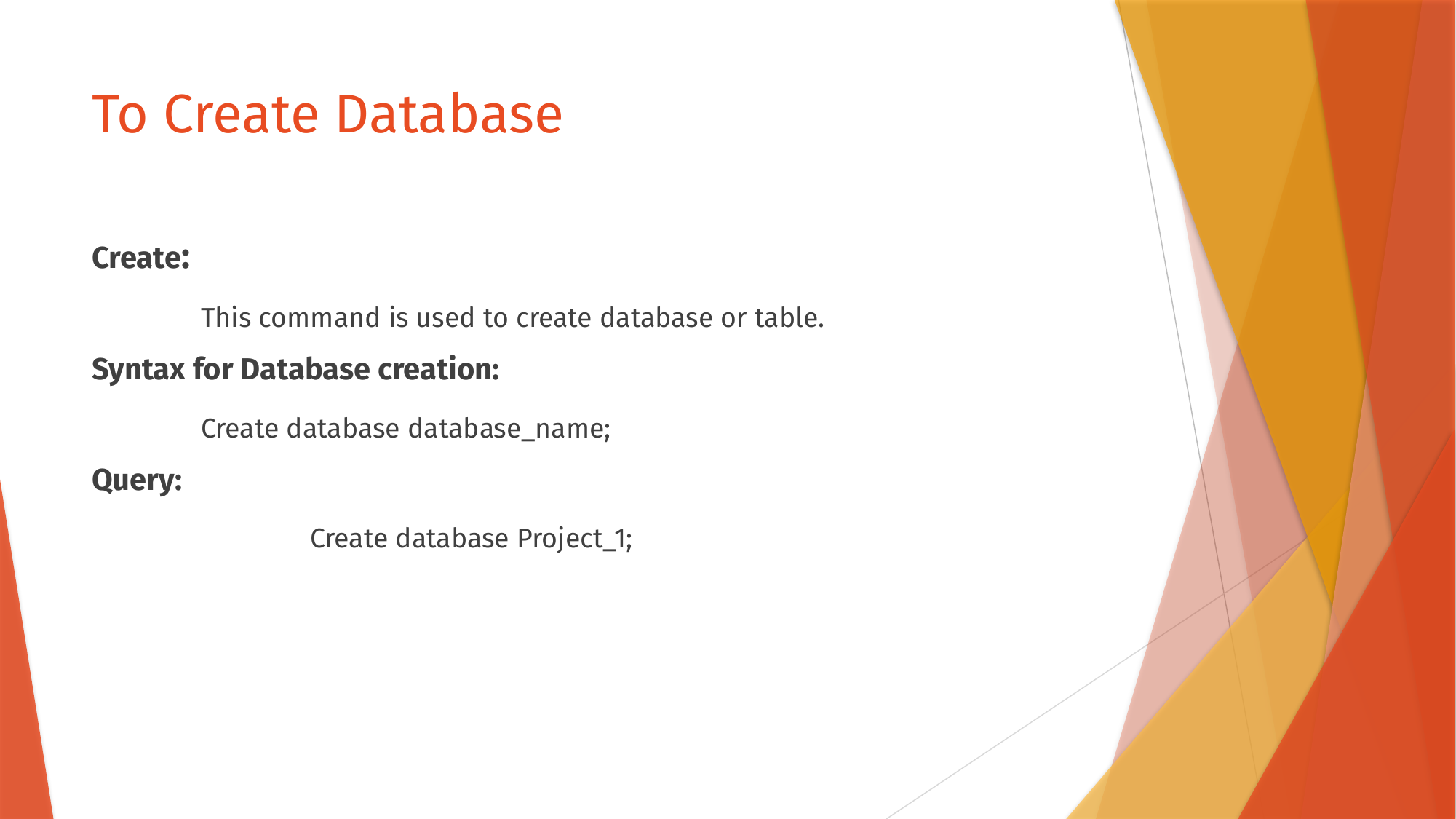

# To Create Database
Create:
	This command is used to create database or table.
Syntax for Database creation:
	Create database database_name;
Query:
		Create database Project_1;